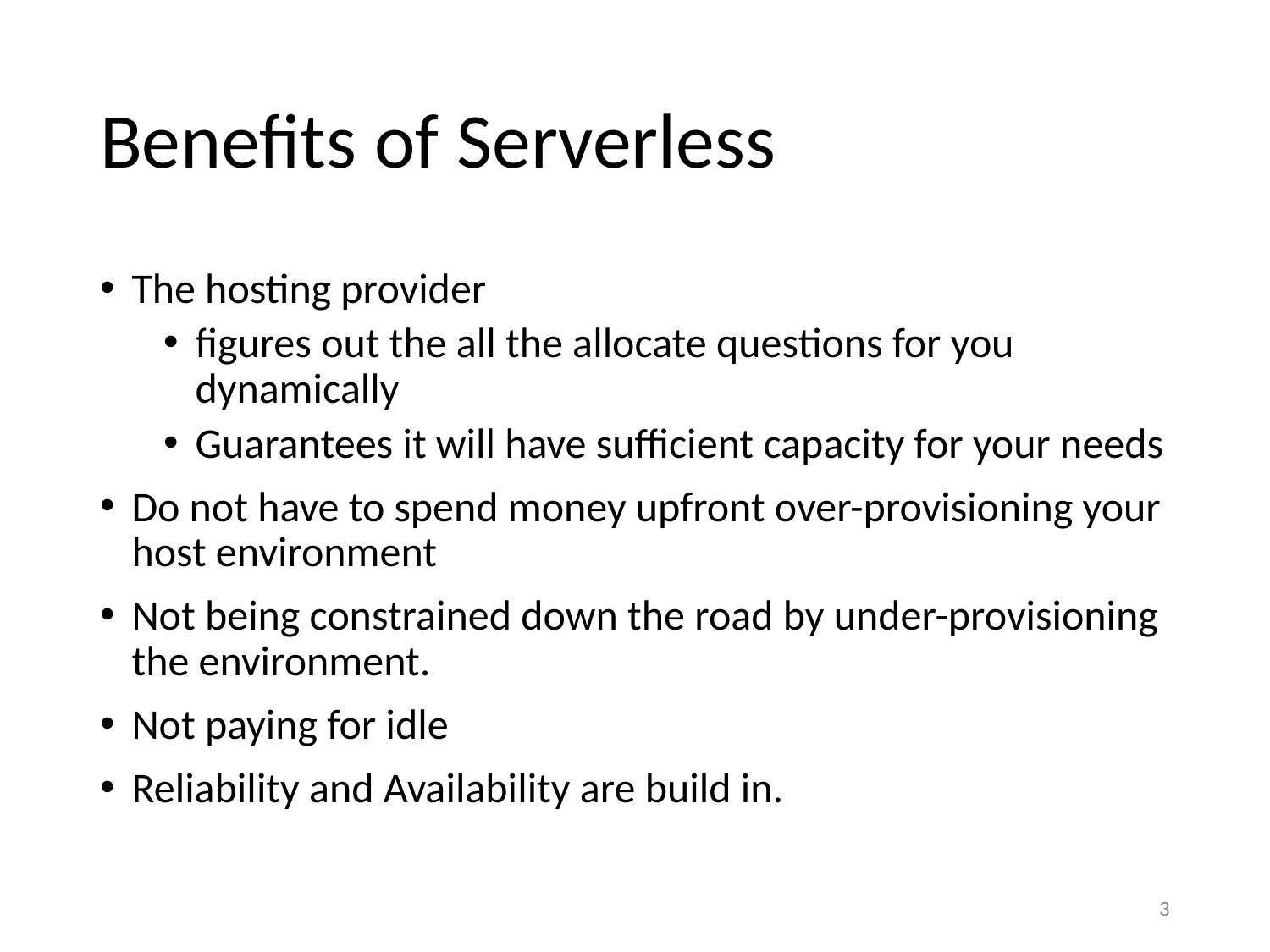

# Benefits of Serverless
The hosting provider
figures out the all the allocate questions for you dynamically
Guarantees it will have sufficient capacity for your needs
Do not have to spend money upfront over-provisioning your host environment
Not being constrained down the road by under-provisioning the environment.
Not paying for idle
Reliability and Availability are build in.

3